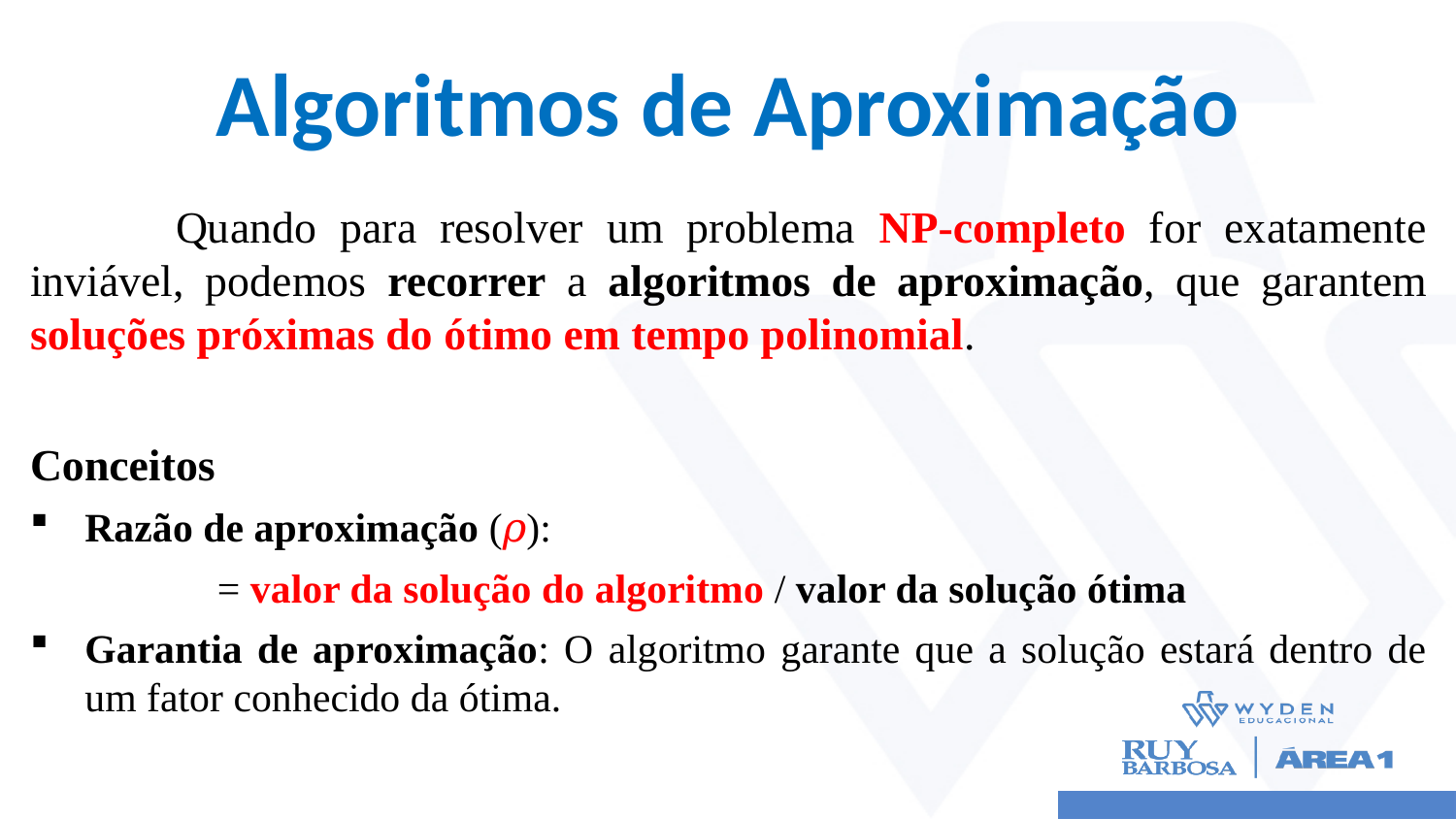

# Algoritmos de Aproximação
	Quando para resolver um problema NP-completo for exatamente inviável, podemos recorrer a algoritmos de aproximação, que garantem soluções próximas do ótimo em tempo polinomial.

Conceitos
Razão de aproximação (𝜌):
	𝜌 = valor da solução do algoritmo / valor da solução ótima
Garantia de aproximação: O algoritmo garante que a solução estará dentro de um fator conhecido da ótima.